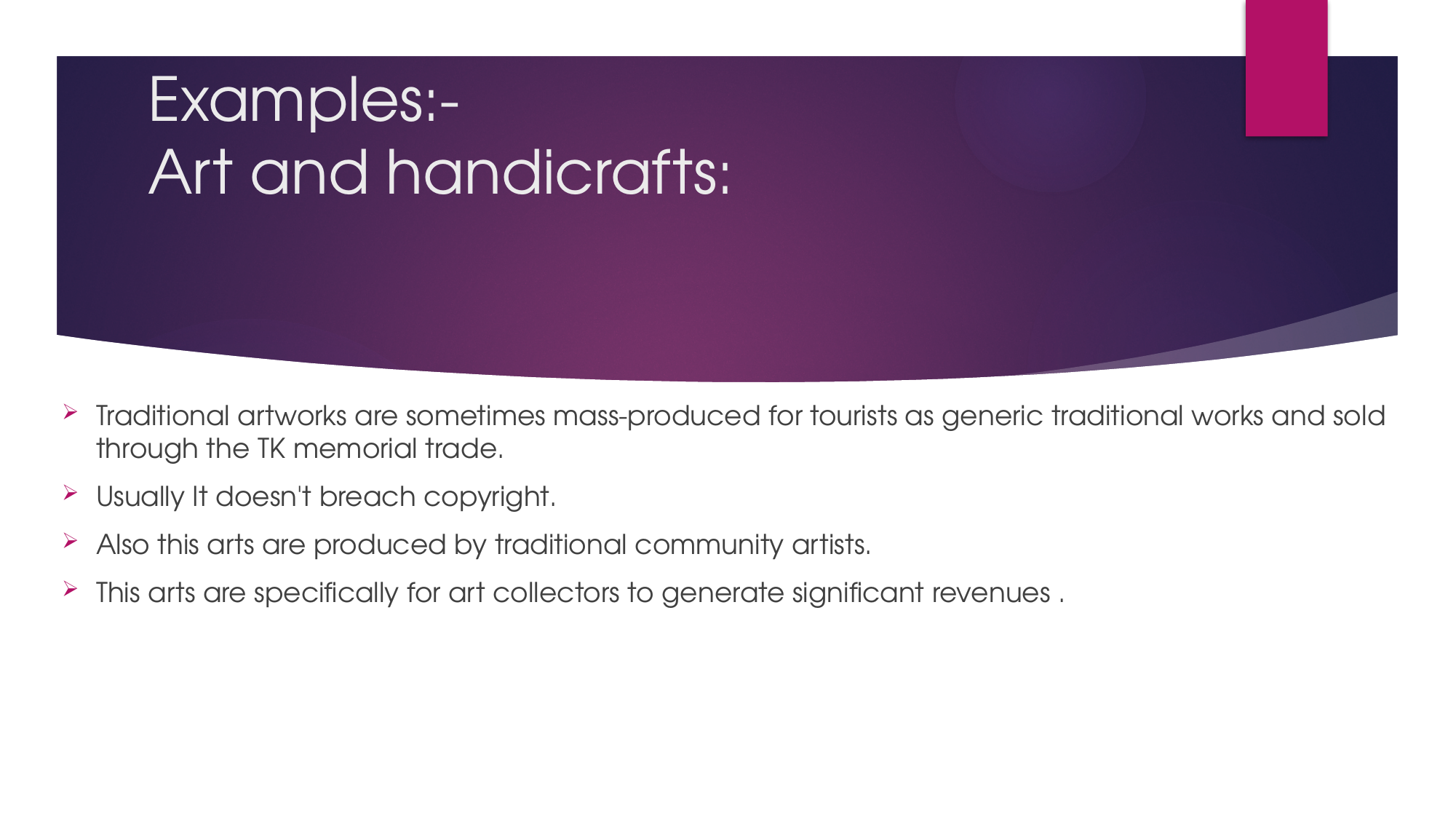

# Examples:- Art and handicrafts:
Traditional artworks are sometimes mass-produced for tourists as generic traditional works and sold through the TK memorial trade.
Usually It doesn't breach copyright.
Also this arts are produced by traditional community artists.
This arts are specifically for art collectors to generate significant revenues .